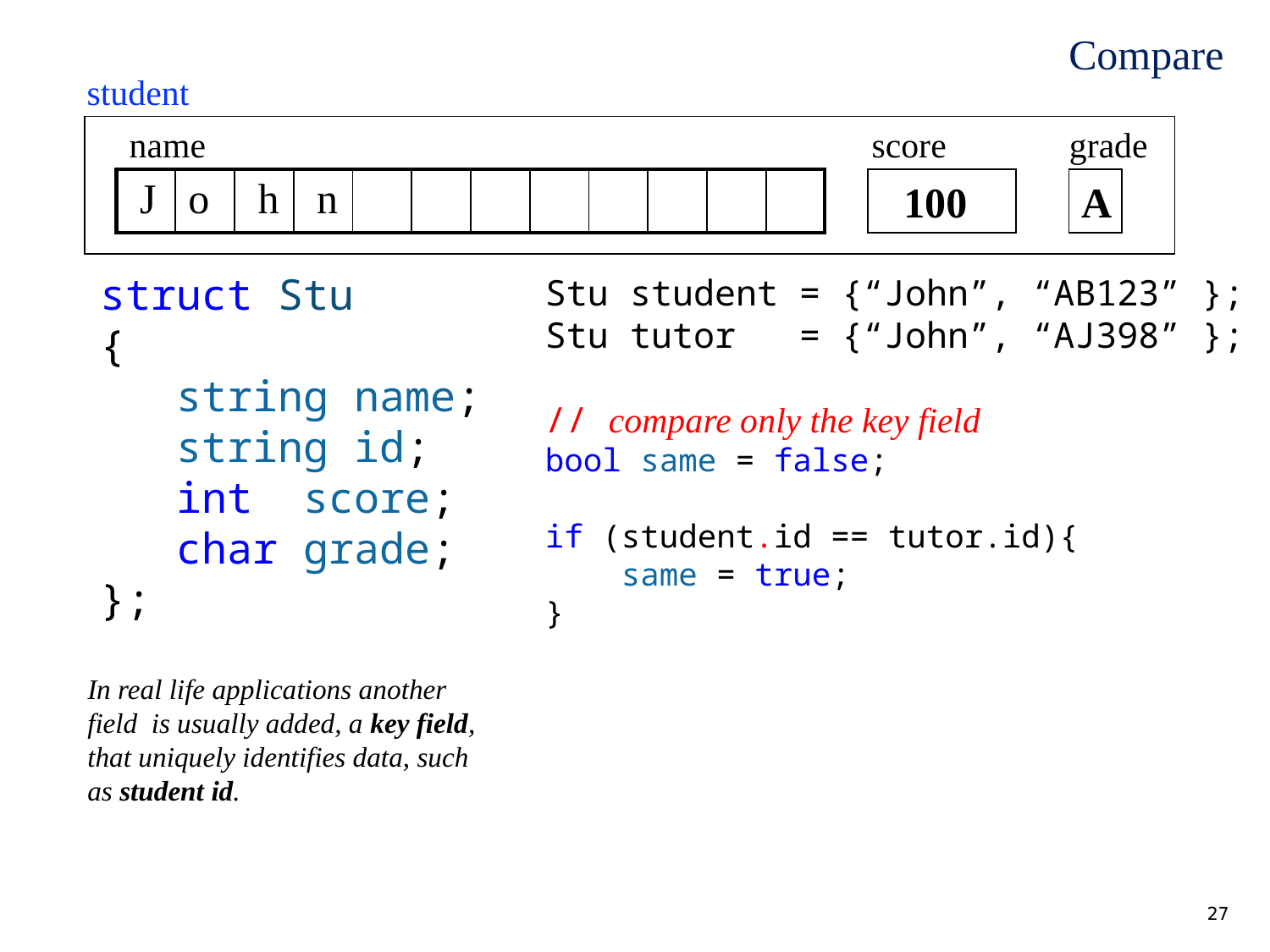

Compare
student

name
score
grade

A
| J | o | h | n |  |  |  |  |  |  |  |  |
| --- | --- | --- | --- | --- | --- | --- | --- | --- | --- | --- | --- |
100
struct Stu
{
   string name;
   string id;
   int  score;
   char grade;
};
Stu student = {“John”, “AB123” };
Stu tutor   = {“John”, “AJ398” };

// compare only the key field
bool same = false;

if (student.id == tutor.id){
    same = true;
}

In real life applications another
field  is usually added, a key field,
that uniquely identifies data, such
as student id.
27